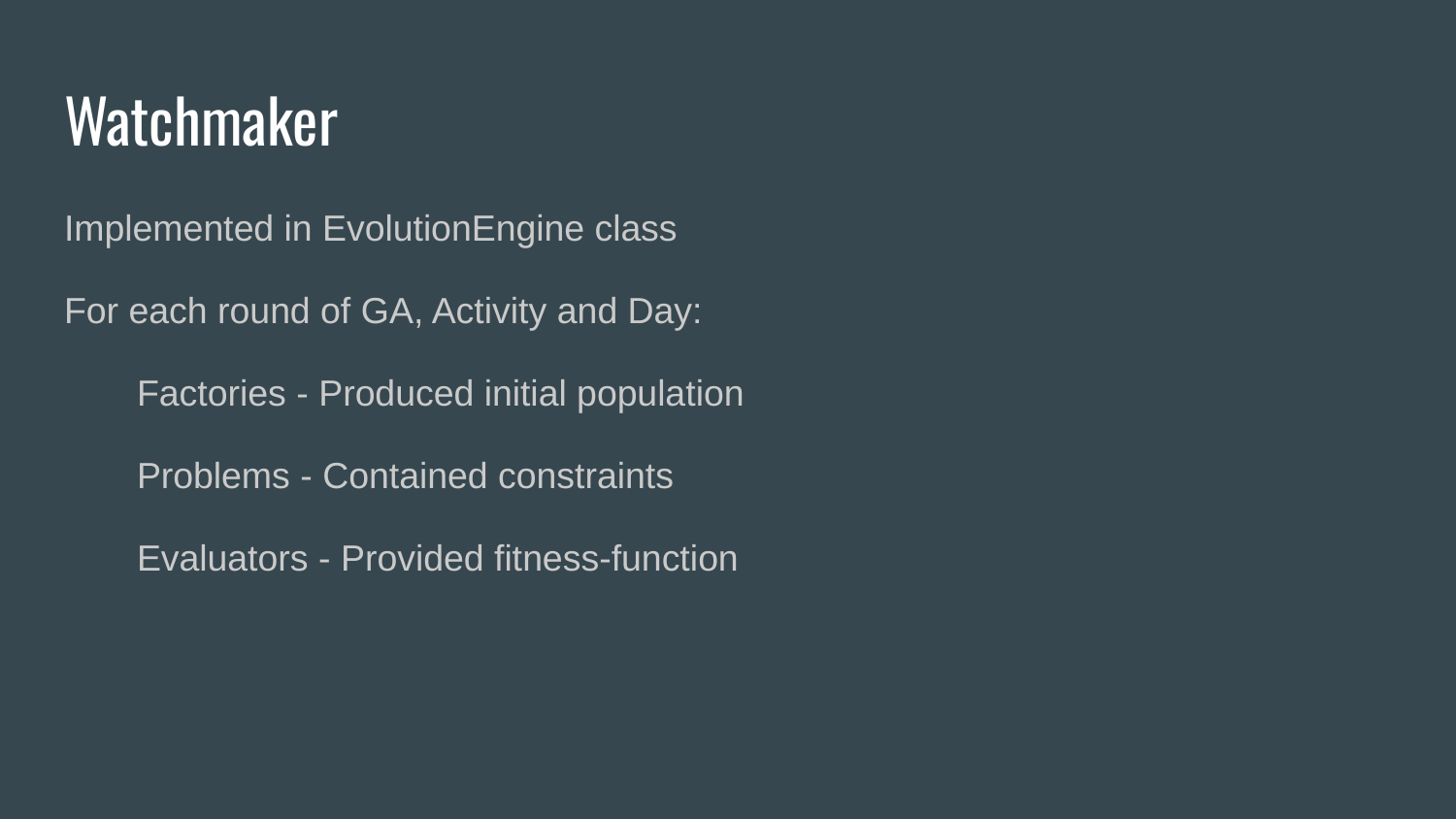

# Watchmaker
Implemented in EvolutionEngine class
For each round of GA, Activity and Day:
Factories - Produced initial population
Problems - Contained constraints
Evaluators - Provided fitness-function